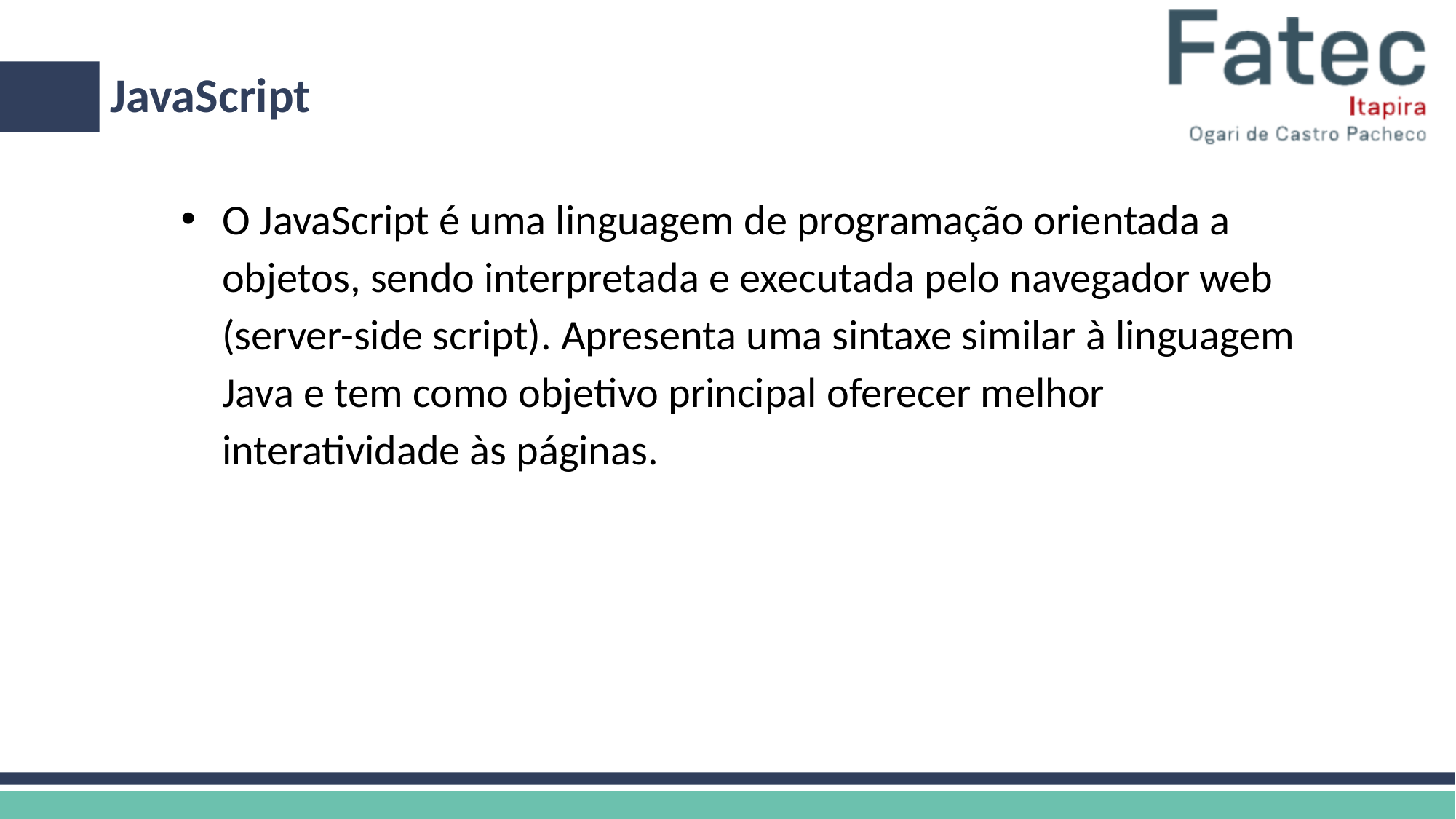

JavaScript
# O JavaScript é uma linguagem de programação orientada a objetos, sendo interpretada e executada pelo navegador web (server-side script). Apresenta uma sintaxe similar à linguagem Java e tem como objetivo principal oferecer melhor interatividade às páginas.